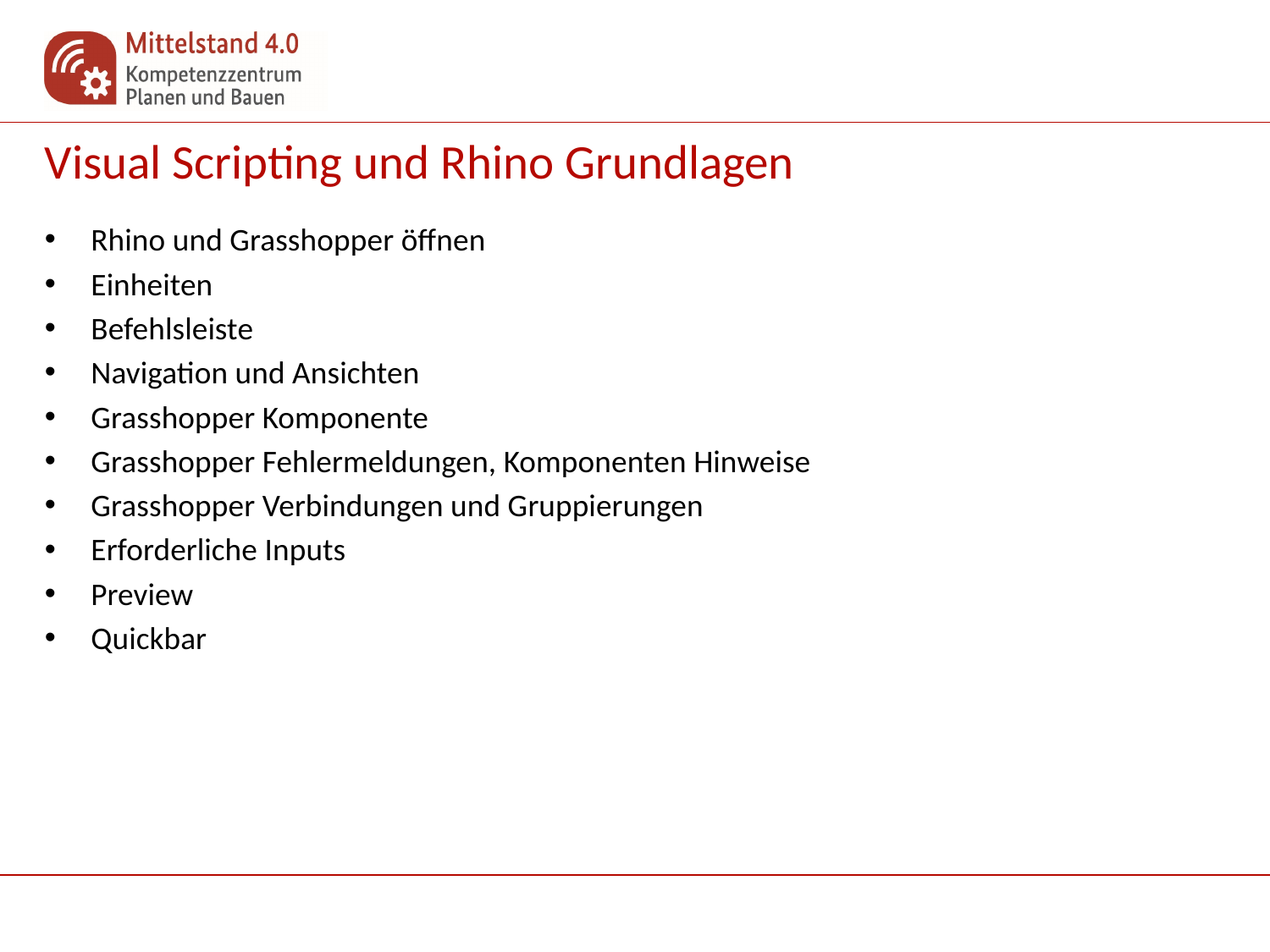

# Visual Scripting und Rhino Grundlagen
Rhino und Grasshopper öffnen
Einheiten
Befehlsleiste
Navigation und Ansichten
Grasshopper Komponente
Grasshopper Fehlermeldungen, Komponenten Hinweise
Grasshopper Verbindungen und Gruppierungen
Erforderliche Inputs
Preview
Quickbar